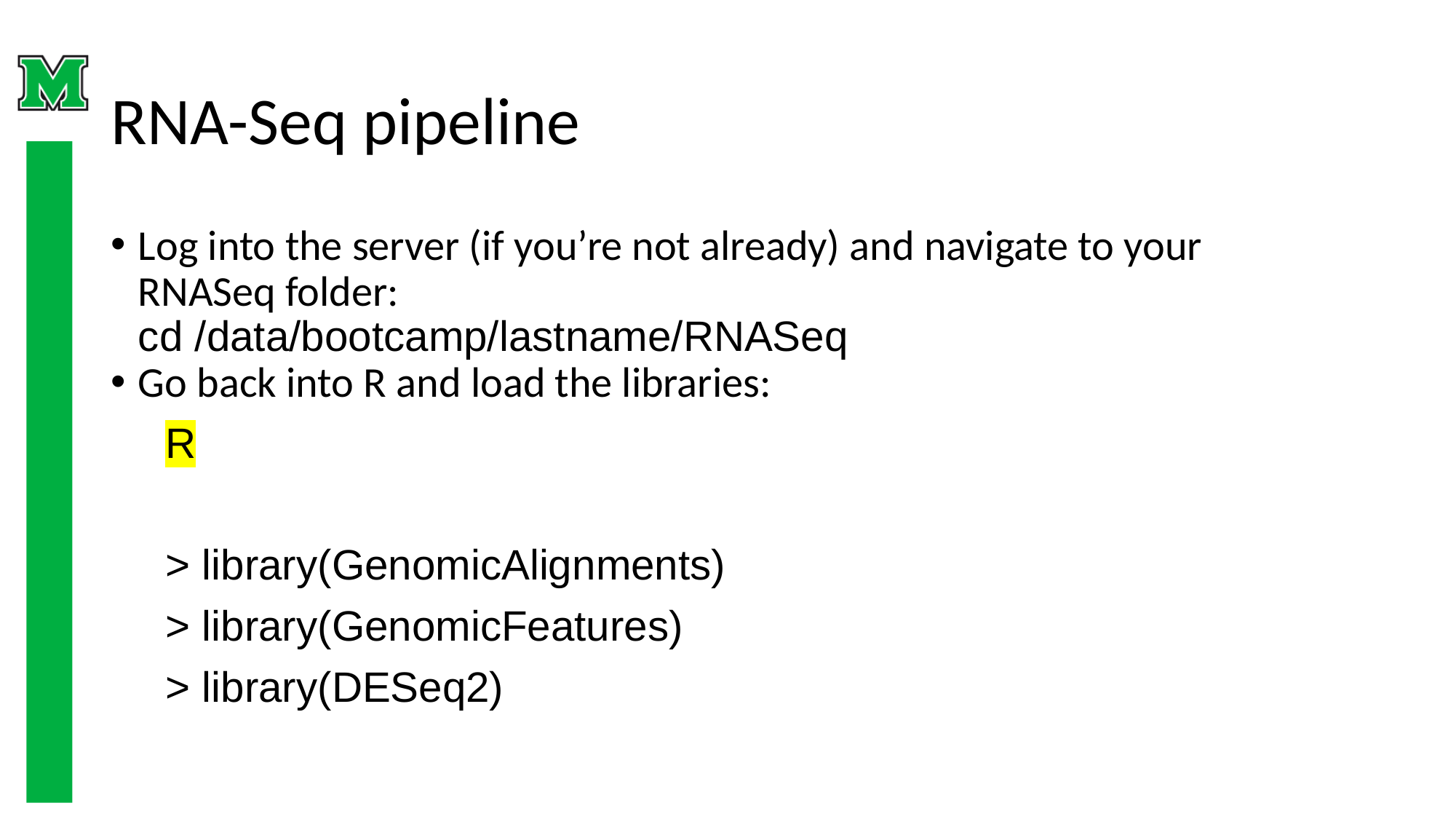

# RNA-Seq pipeline
Log into the server (if you’re not already) and navigate to your RNASeq folder:
cd /data/bootcamp/lastname/RNASeq
Go back into R and load the libraries:
R

> library(GenomicAlignments)
> library(GenomicFeatures)
> library(DESeq2)